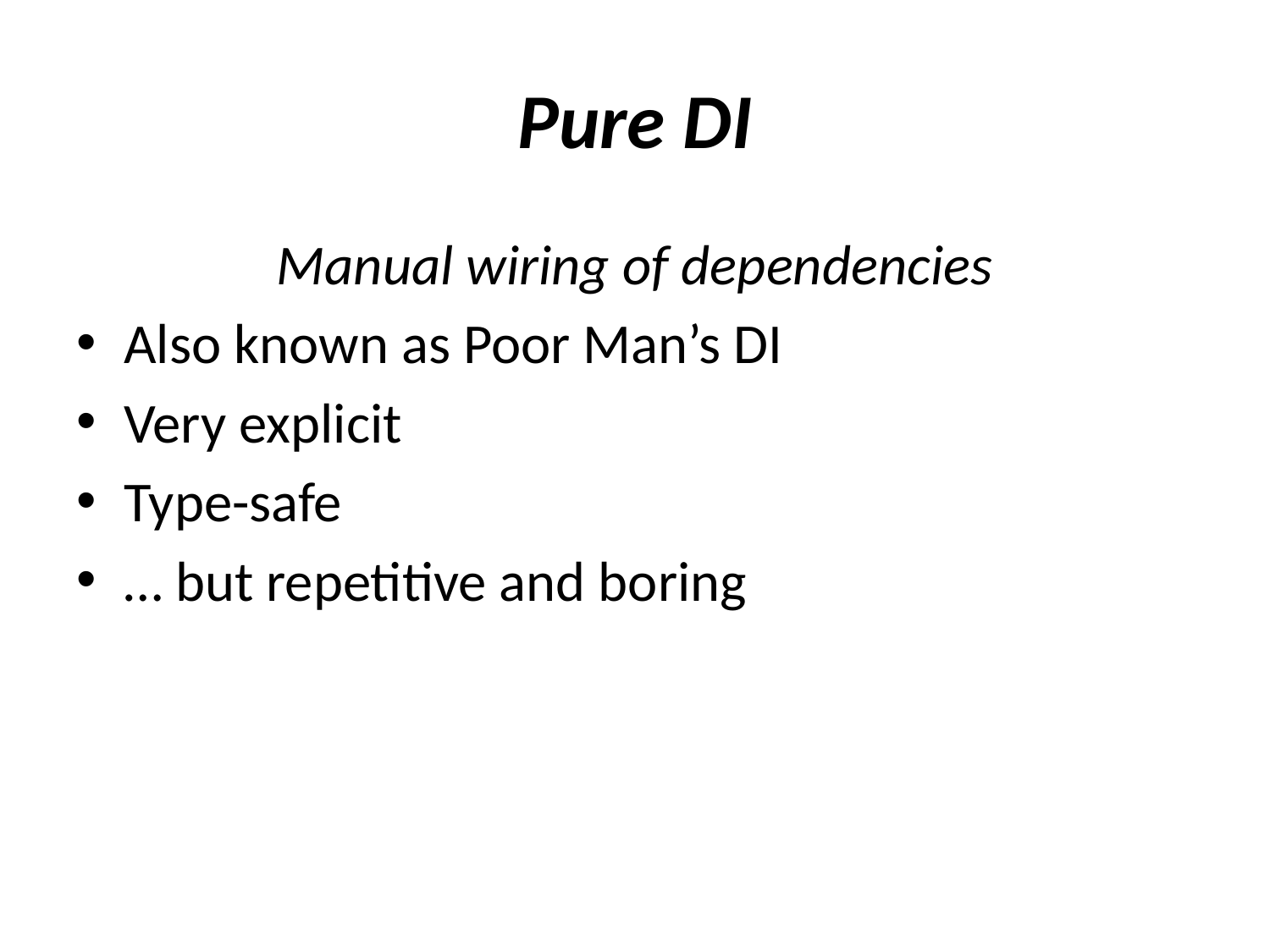

# Pure DI
Manual wiring of dependencies
Also known as Poor Man’s DI
Very explicit
Type-safe
… but repetitive and boring